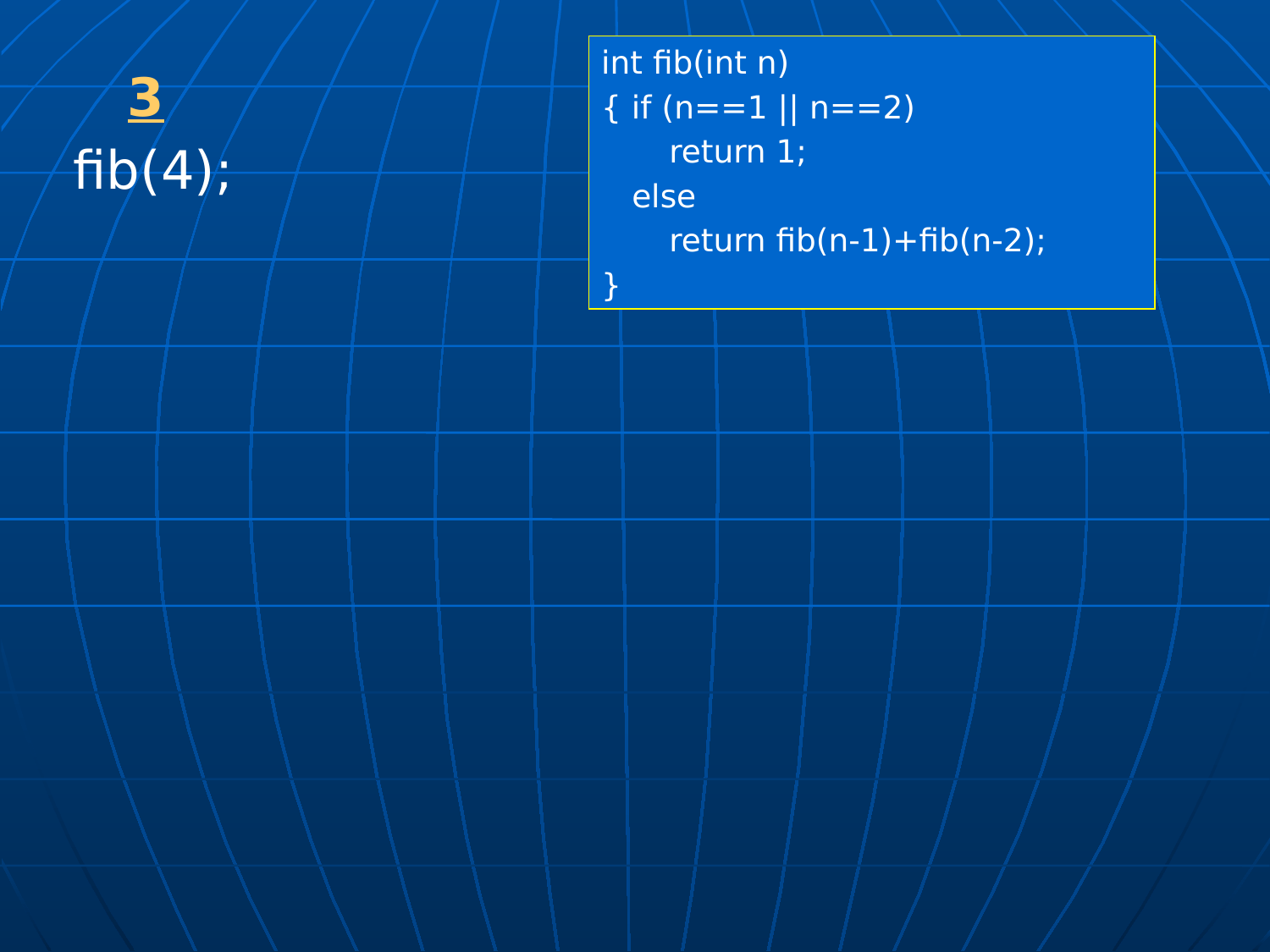

int fib(int n)
{ if (n==1 || n==2)
	  return 1;
   else
	  return fib(n-1)+fib(n-2);
}
3
fib(4);